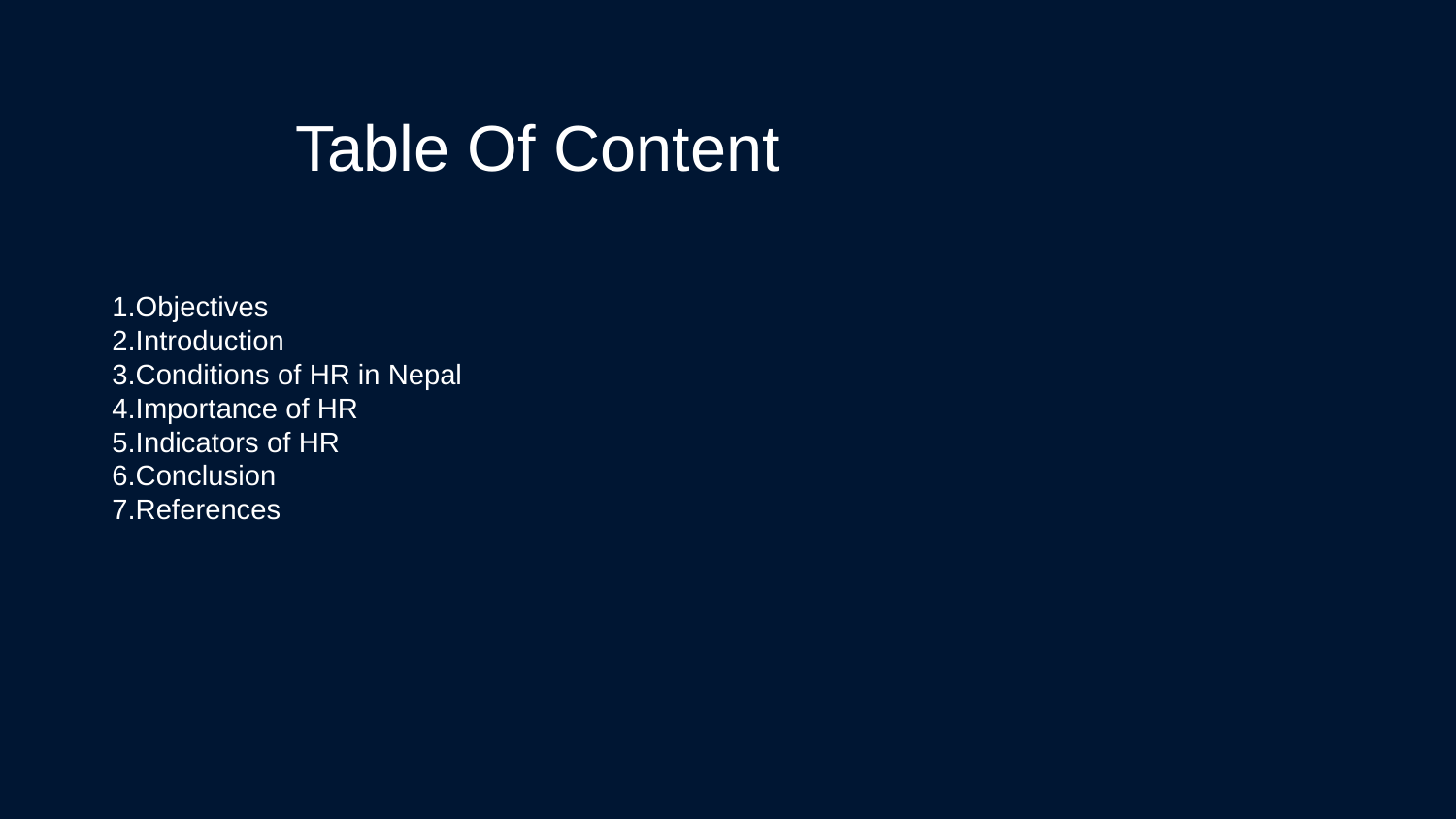

Table Of Content
1.Objectives
2.Introduction
3.Conditions of HR in Nepal
4.Importance of HR
5.Indicators of HR
6.Conclusion
7.References